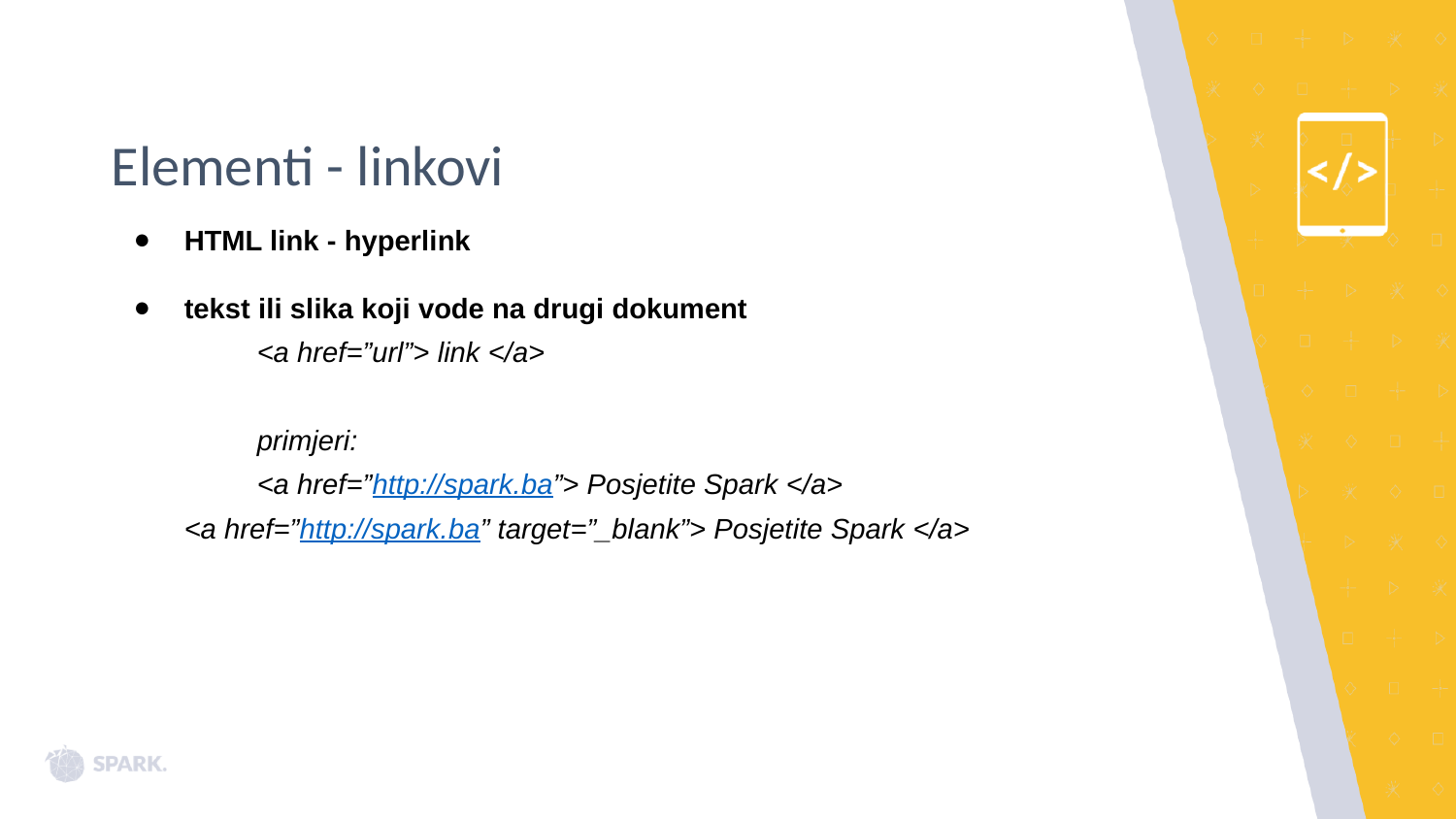

# Elementi - linkovi
HTML link - hyperlink
tekst ili slika koji vode na drugi dokument
	<a href=”url”> link </a>

	primjeri:
	<a href=”http://spark.ba”> Posjetite Spark </a>
<a href=”http://spark.ba” target=”_blank”> Posjetite Spark </a>